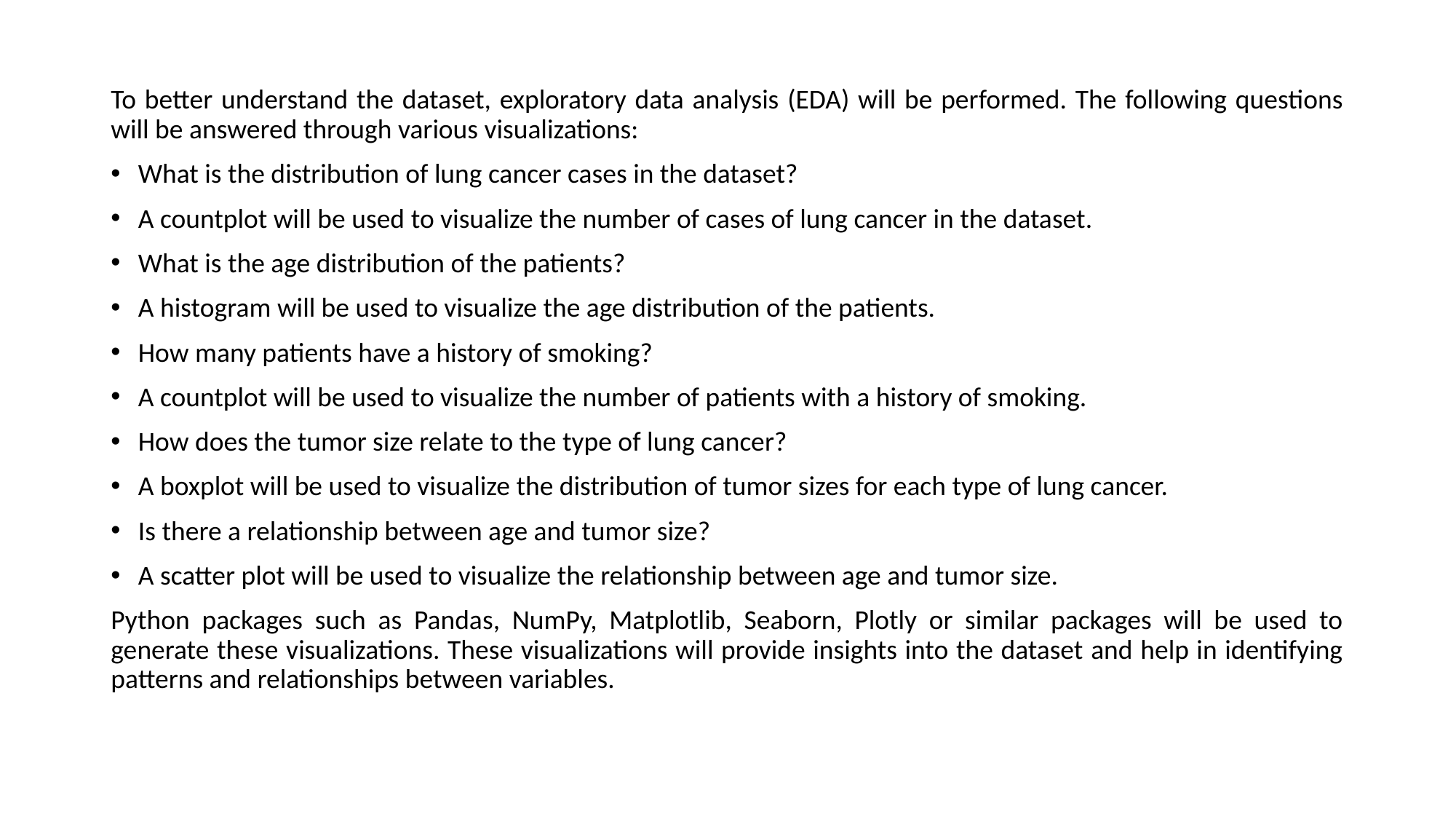

To better understand the dataset, exploratory data analysis (EDA) will be performed. The following questions will be answered through various visualizations:
What is the distribution of lung cancer cases in the dataset?
A countplot will be used to visualize the number of cases of lung cancer in the dataset.
What is the age distribution of the patients?
A histogram will be used to visualize the age distribution of the patients.
How many patients have a history of smoking?
A countplot will be used to visualize the number of patients with a history of smoking.
How does the tumor size relate to the type of lung cancer?
A boxplot will be used to visualize the distribution of tumor sizes for each type of lung cancer.
Is there a relationship between age and tumor size?
A scatter plot will be used to visualize the relationship between age and tumor size.
Python packages such as Pandas, NumPy, Matplotlib, Seaborn, Plotly or similar packages will be used to generate these visualizations. These visualizations will provide insights into the dataset and help in identifying patterns and relationships between variables.